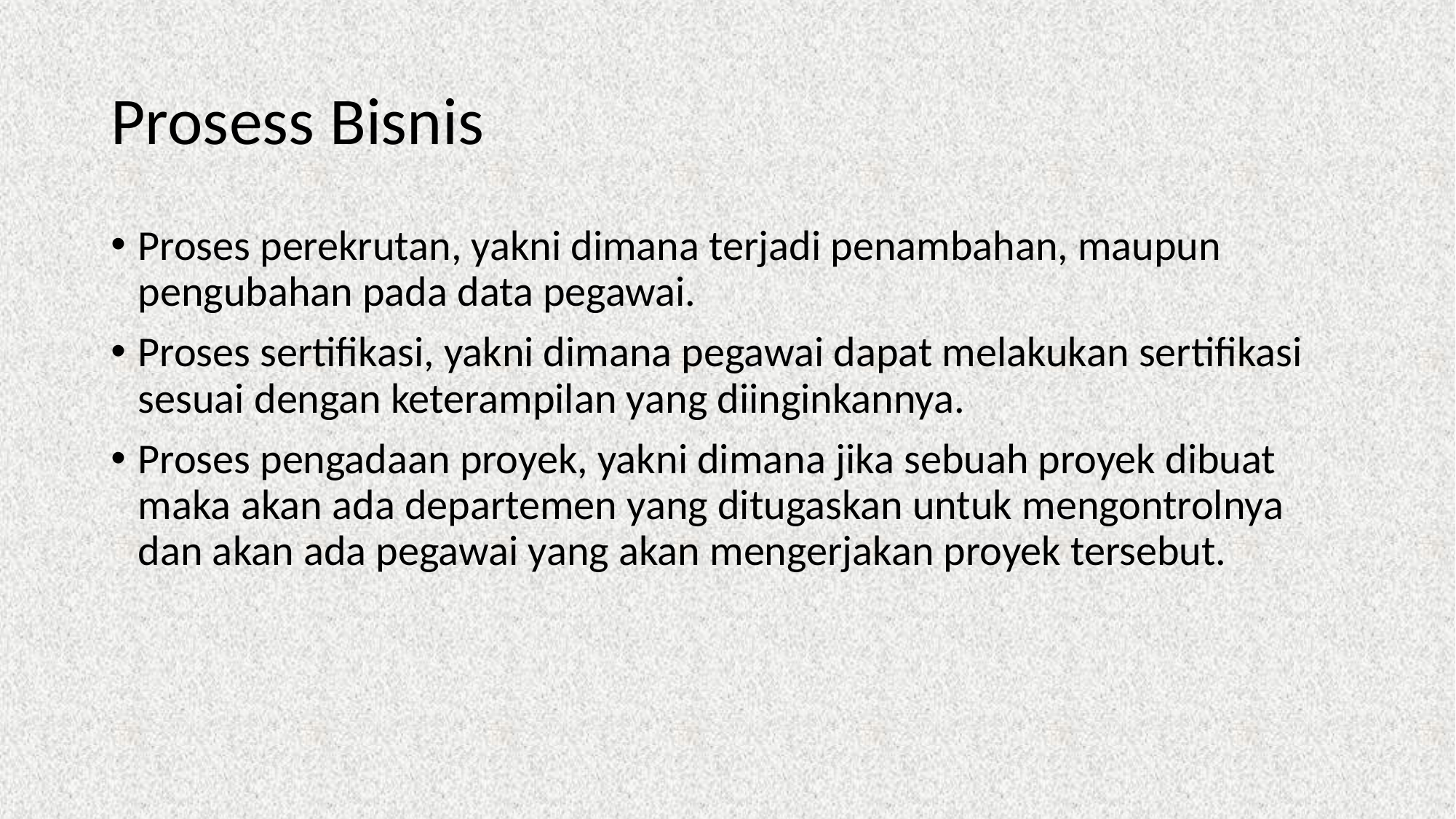

# Prosess Bisnis
Proses perekrutan, yakni dimana terjadi penambahan, maupun pengubahan pada data pegawai.
Proses sertifikasi, yakni dimana pegawai dapat melakukan sertifikasi sesuai dengan keterampilan yang diinginkannya.
Proses pengadaan proyek, yakni dimana jika sebuah proyek dibuat maka akan ada departemen yang ditugaskan untuk mengontrolnya dan akan ada pegawai yang akan mengerjakan proyek tersebut.